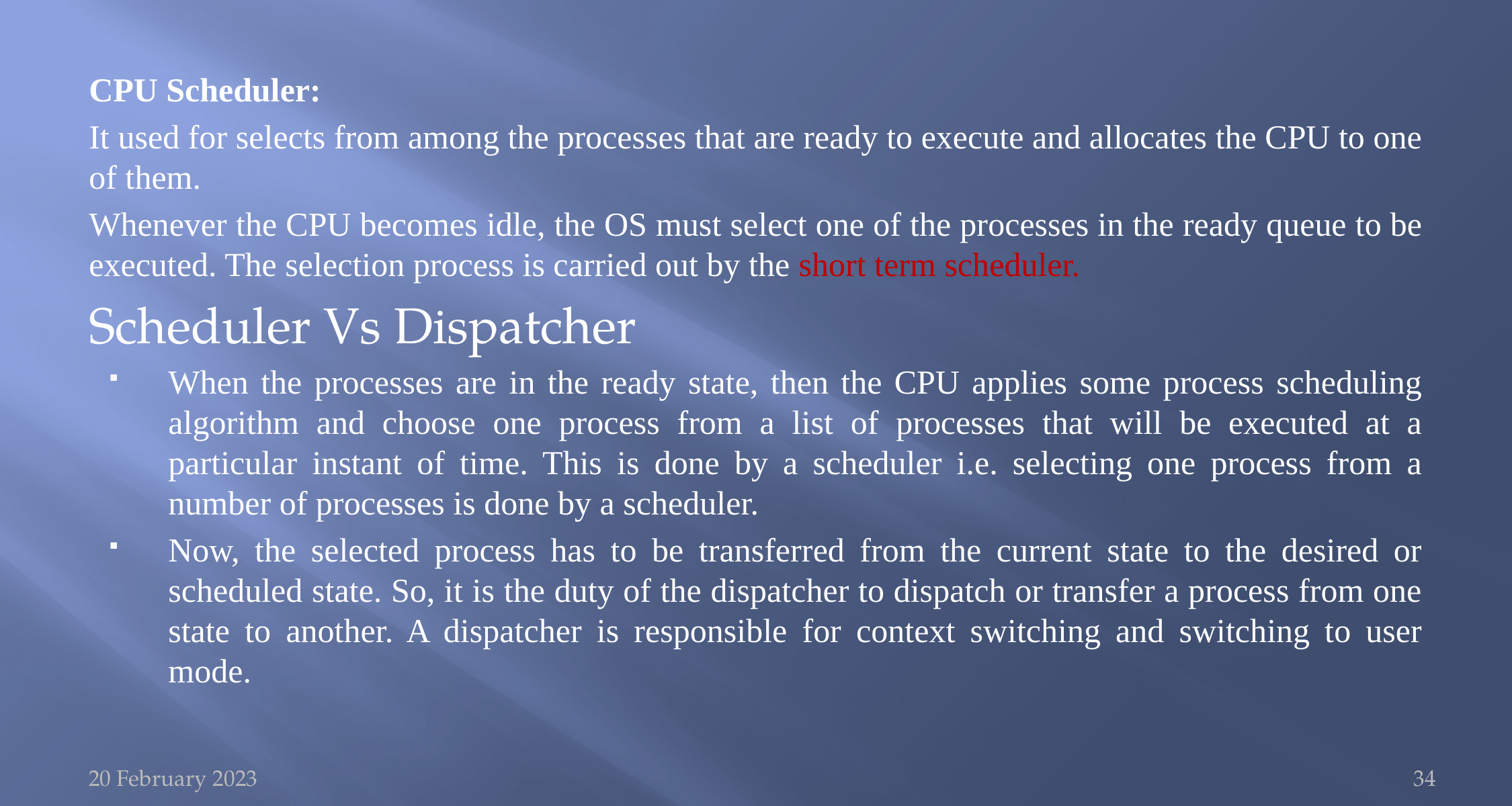

CPU Scheduler:
It used for selects from among the processes that are ready to execute and allocates the CPU to one of them.
Whenever the CPU becomes idle, the OS must select one of the processes in the ready queue to be executed. The selection process is carried out by the short term scheduler.
Scheduler Vs Dispatcher
When the processes are in the ready state, then the CPU applies some process scheduling algorithm and choose one process from a list of processes that will be executed at a particular instant of time. This is done by a scheduler i.e. selecting one process from a number of processes is done by a scheduler.
Now, the selected process has to be transferred from the current state to the desired or scheduled state. So, it is the duty of the dispatcher to dispatch or transfer a process from one state to another. A dispatcher is responsible for context switching and switching to user mode.

20 February 2023
34